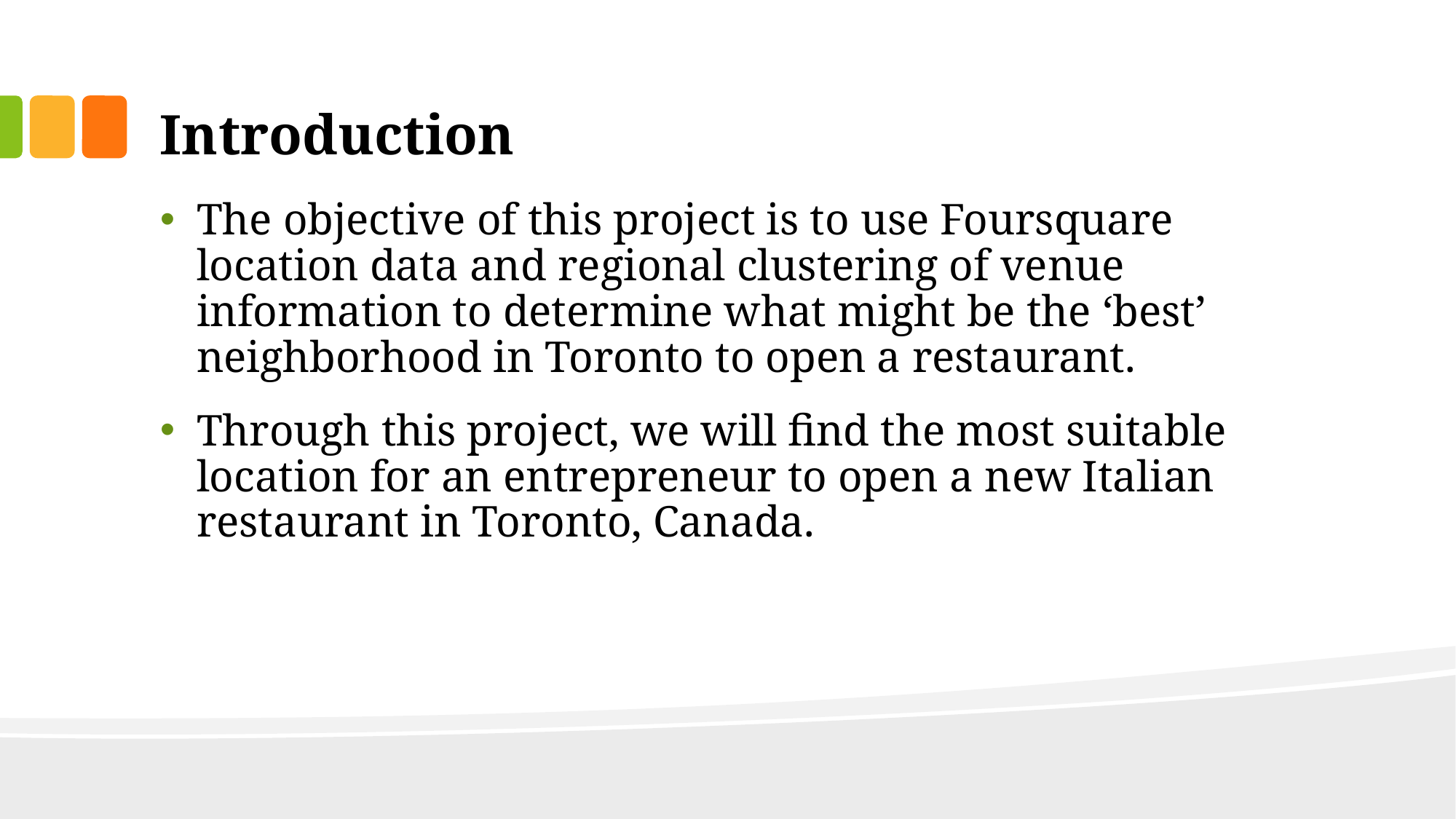

# Introduction
The objective of this project is to use Foursquare location data and regional clustering of venue information to determine what might be the ‘best’ neighborhood in Toronto to open a restaurant.
Through this project, we will find the most suitable location for an entrepreneur to open a new Italian restaurant in Toronto, Canada.